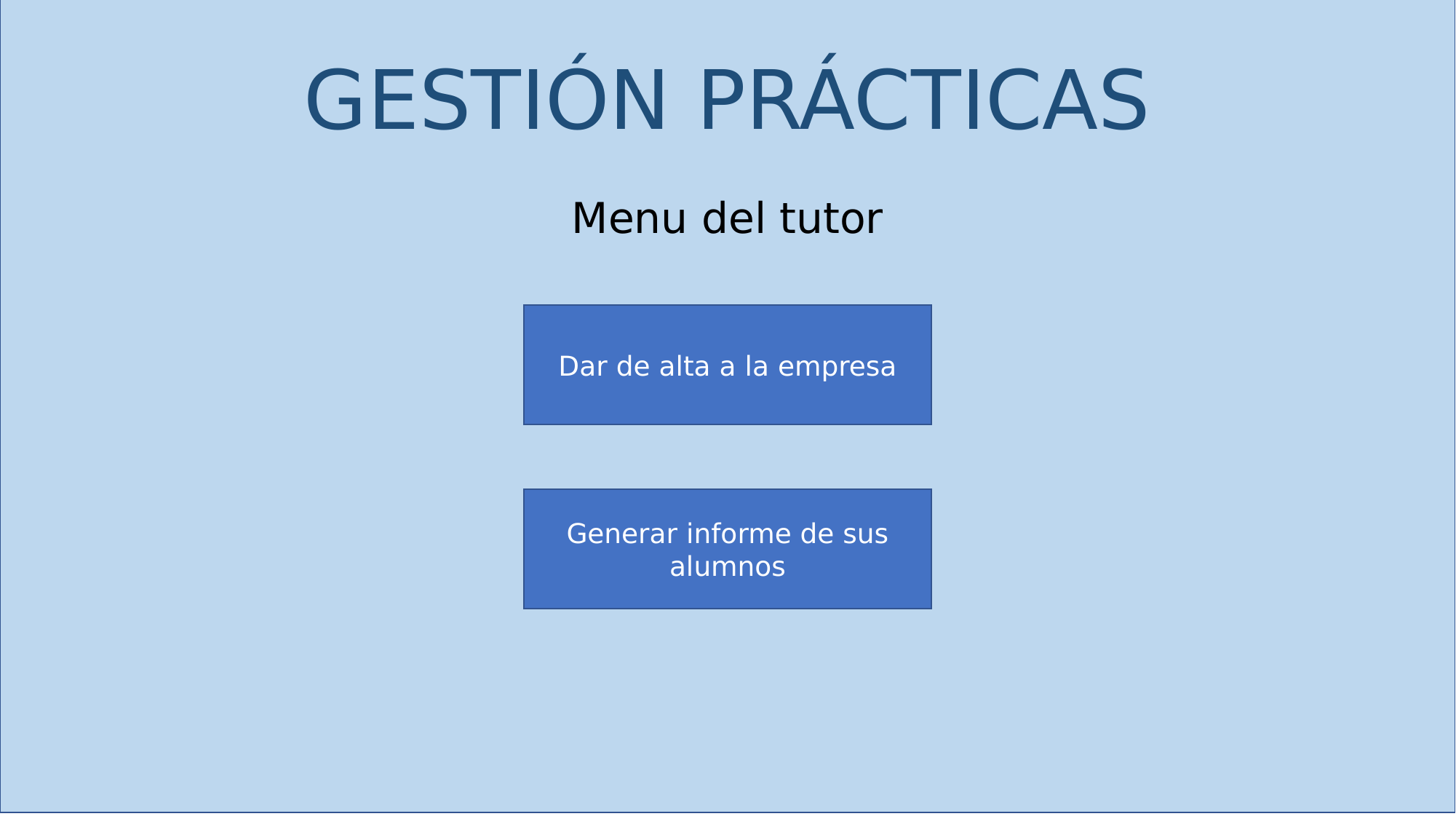

GESTIÓN PRÁCTICAS
Menu del tutor
Dar de alta a la empresa
Generar informe de sus alumnos